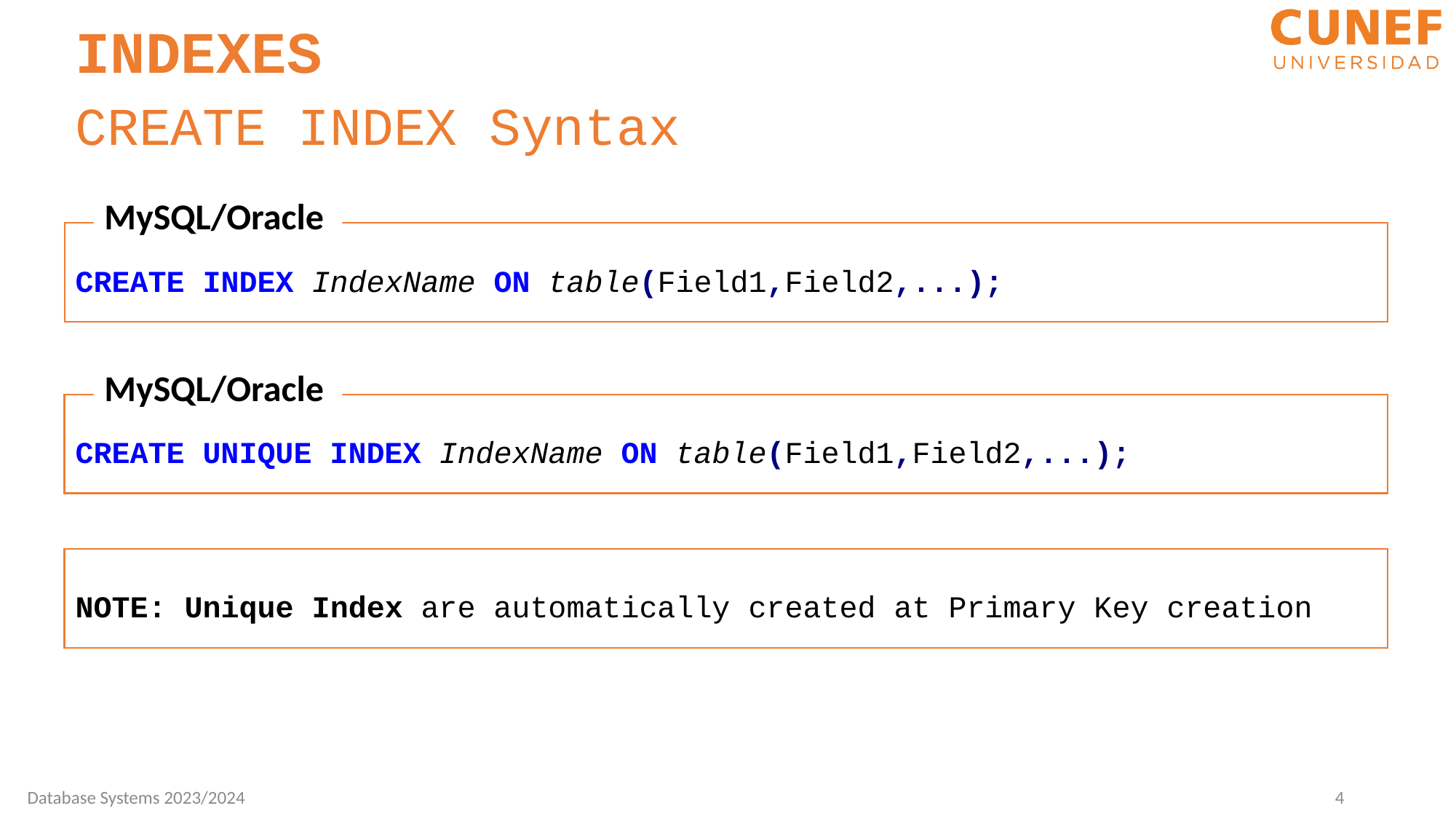

INDEXES
CREATE INDEX Syntax
MySQL/Oracle
CREATE INDEX IndexName ON table(Field1,Field2,...);

MySQL/Oracle
CREATE UNIQUE INDEX IndexName ON table(Field1,Field2,...);

NOTE: Unique Index are automatically created at Primary Key creation

4
Database Systems 2023/2024